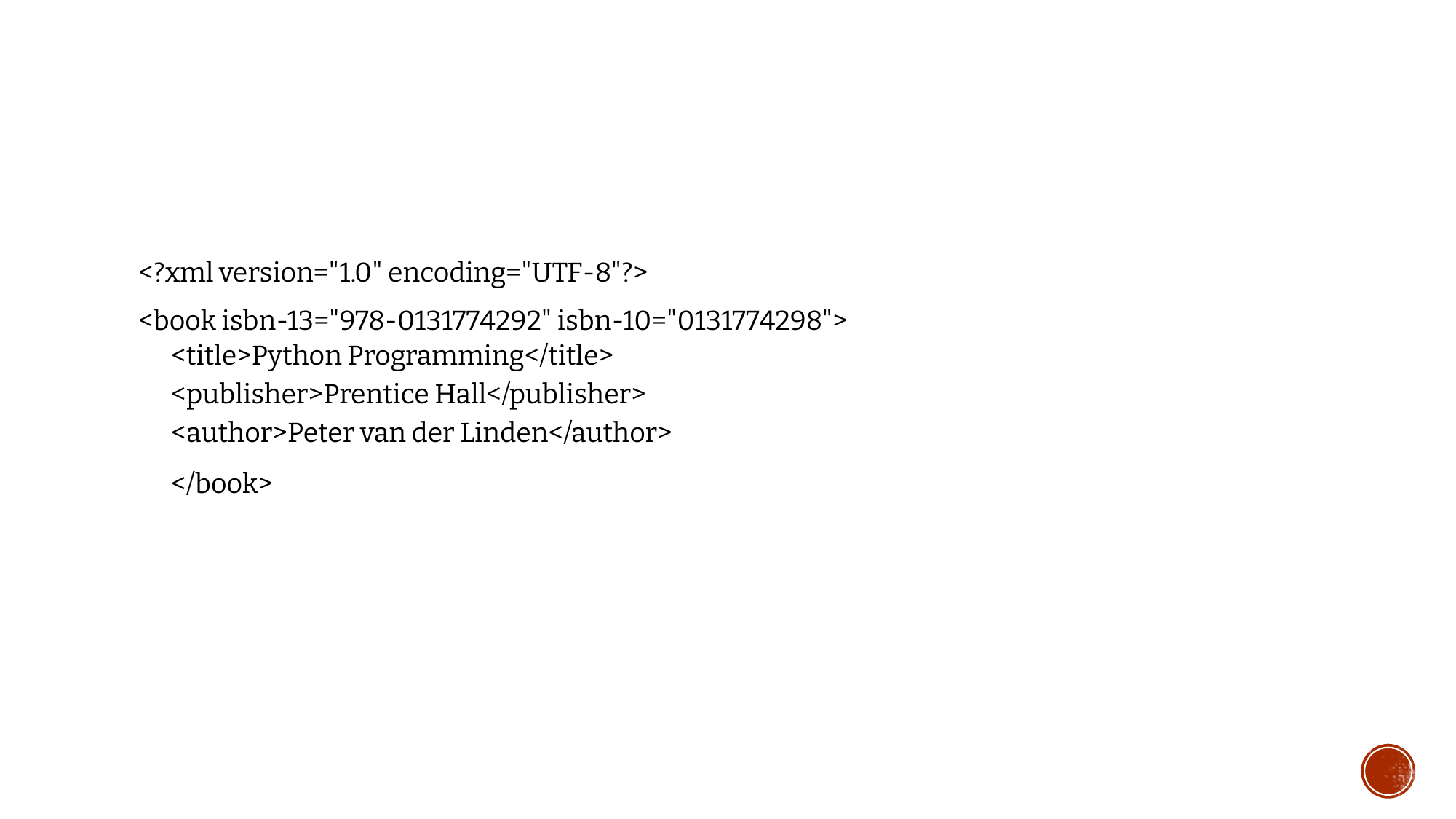

# <?xml version="1.0" encoding="UTF-8"?>
<book isbn-13="978-0131774292" isbn-10="0131774298">
<title>Python Programming</title>
<publisher>Prentice Hall</publisher>
<author>Peter van der Linden</author>
</book>